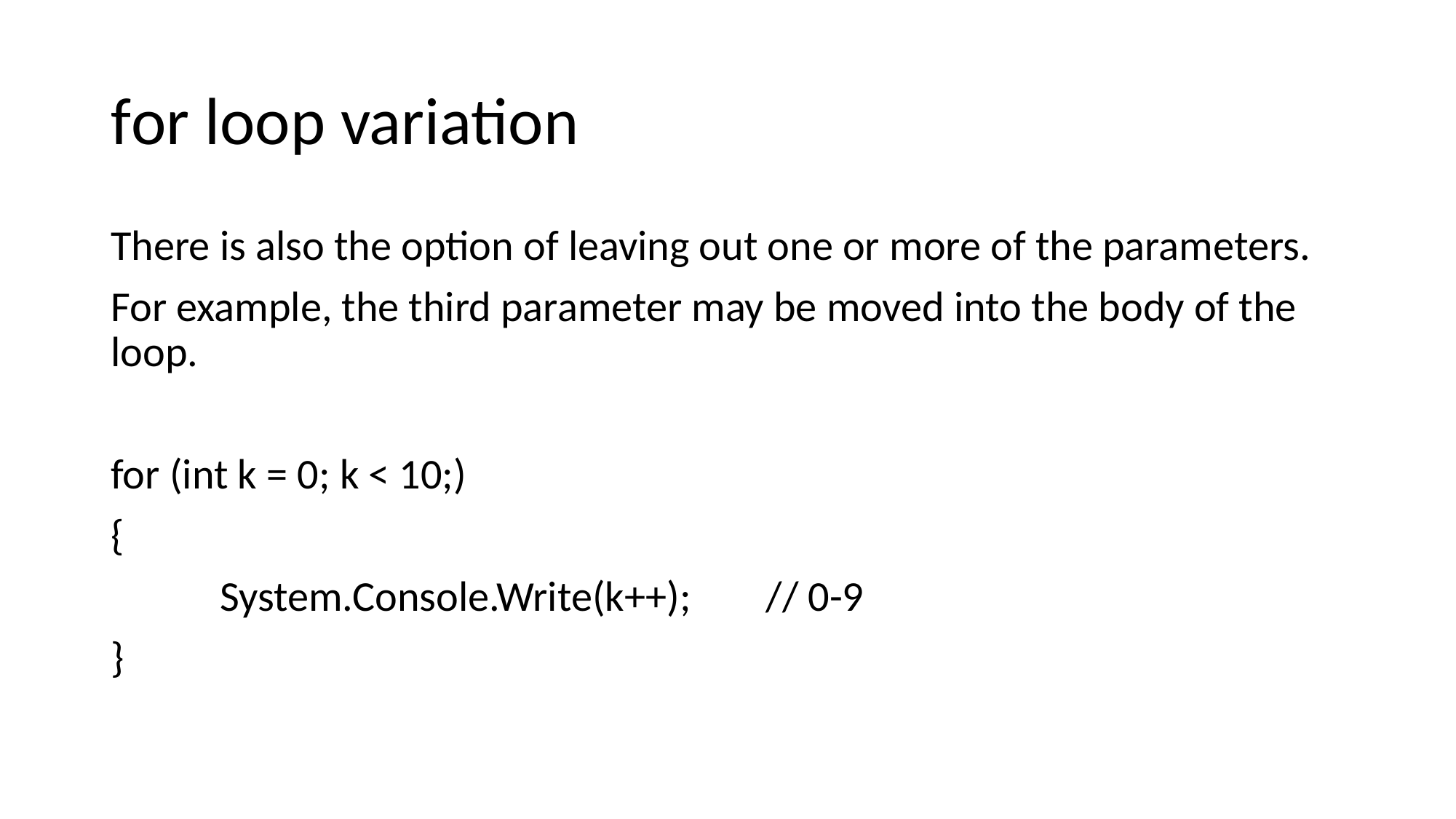

# for loop variation
There is also the option of leaving out one or more of the parameters.
For example, the third parameter may be moved into the body of the loop.

for (int k = 0; k < 10;)
{
	System.Console.Write(k++); 	// 0-9
}